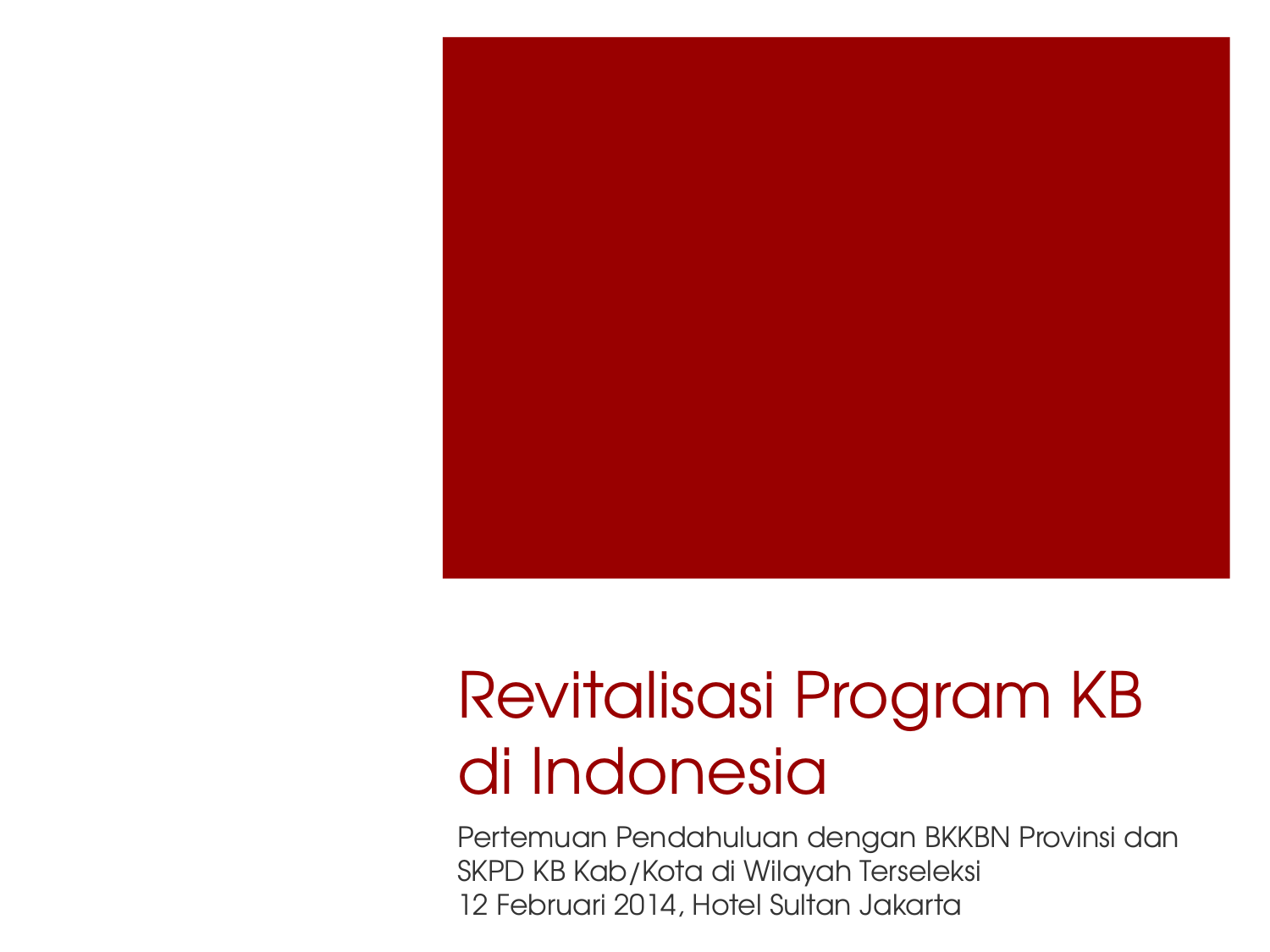

# Revitalisasi Program KB di Indonesia
Pertemuan Pendahuluan dengan BKKBN Provinsi dan SKPD KB Kab/Kota di Wilayah Terseleksi
12 Februari 2014, Hotel Sultan Jakarta